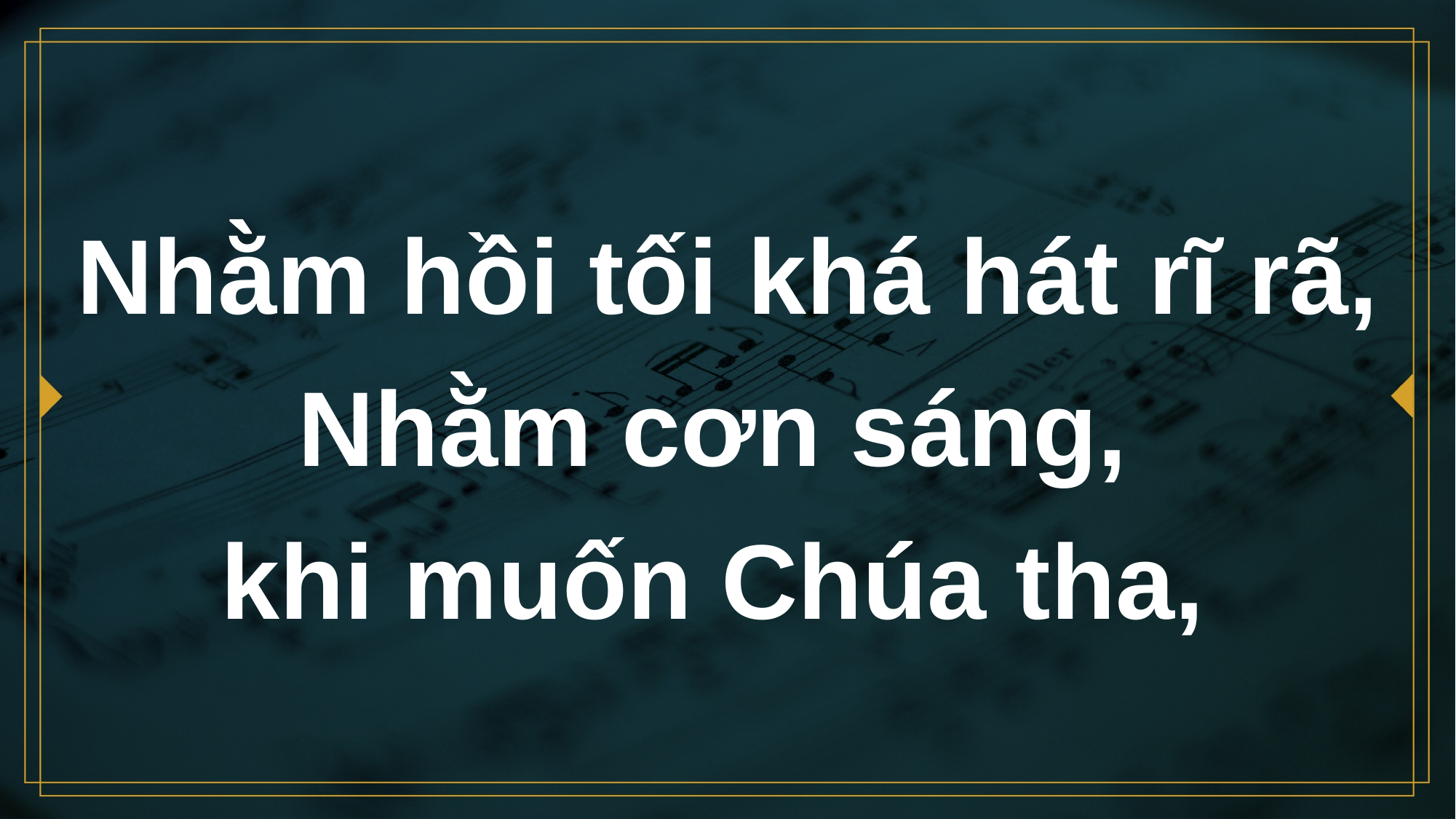

# Nhằm hồi tối khá hát rĩ rã, Nhằm cơn sáng, khi muốn Chúa tha,